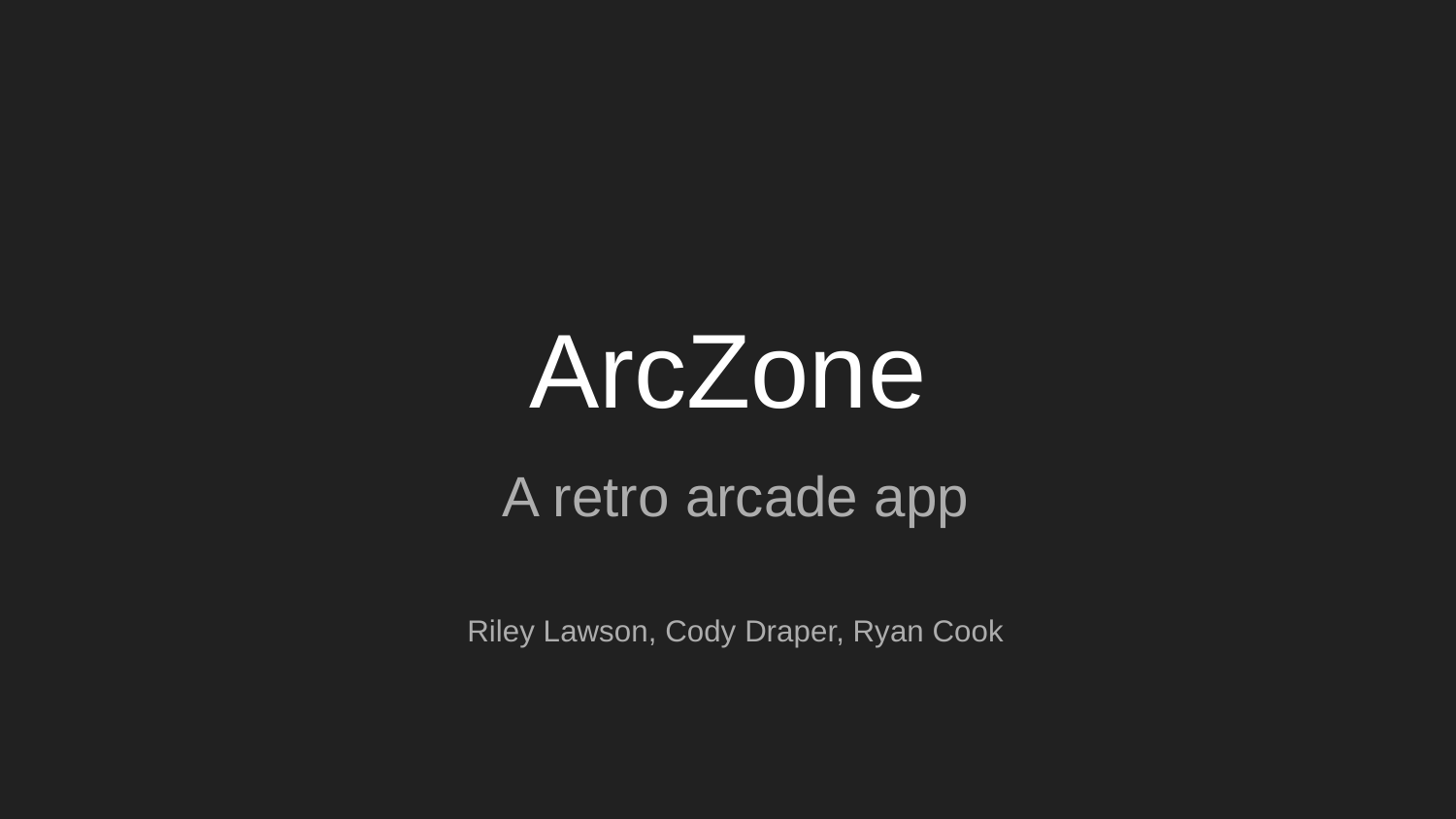

# ArcZone
A retro arcade app
Riley Lawson, Cody Draper, Ryan Cook